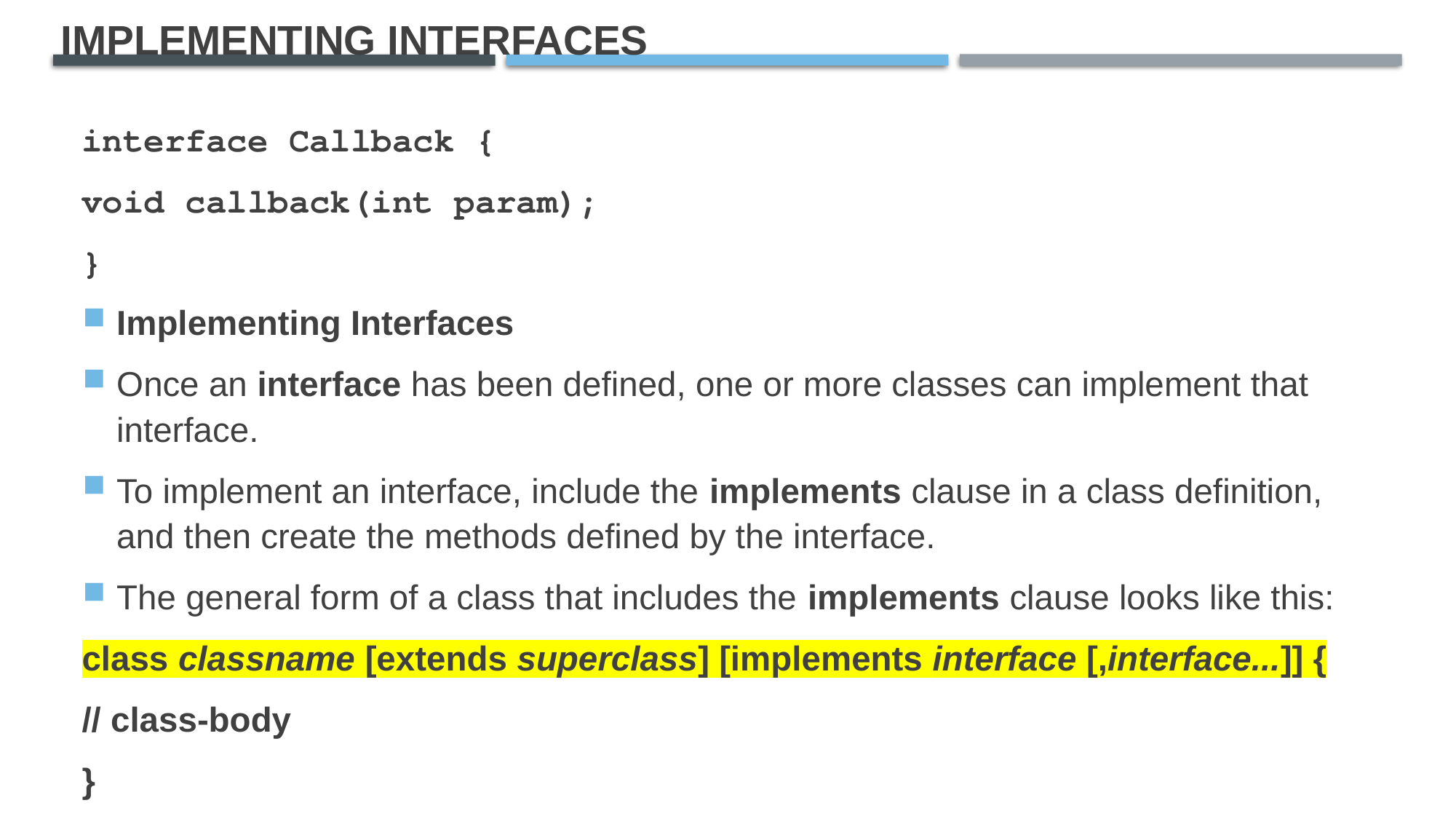

# Implementing Interfaces
interface Callback {
void callback(int param);
}
Implementing Interfaces
Once an interface has been defined, one or more classes can implement that interface.
To implement an interface, include the implements clause in a class definition, and then create the methods defined by the interface.
The general form of a class that includes the implements clause looks like this:
class classname [extends superclass] [implements interface [,interface...]] {
// class-body
}